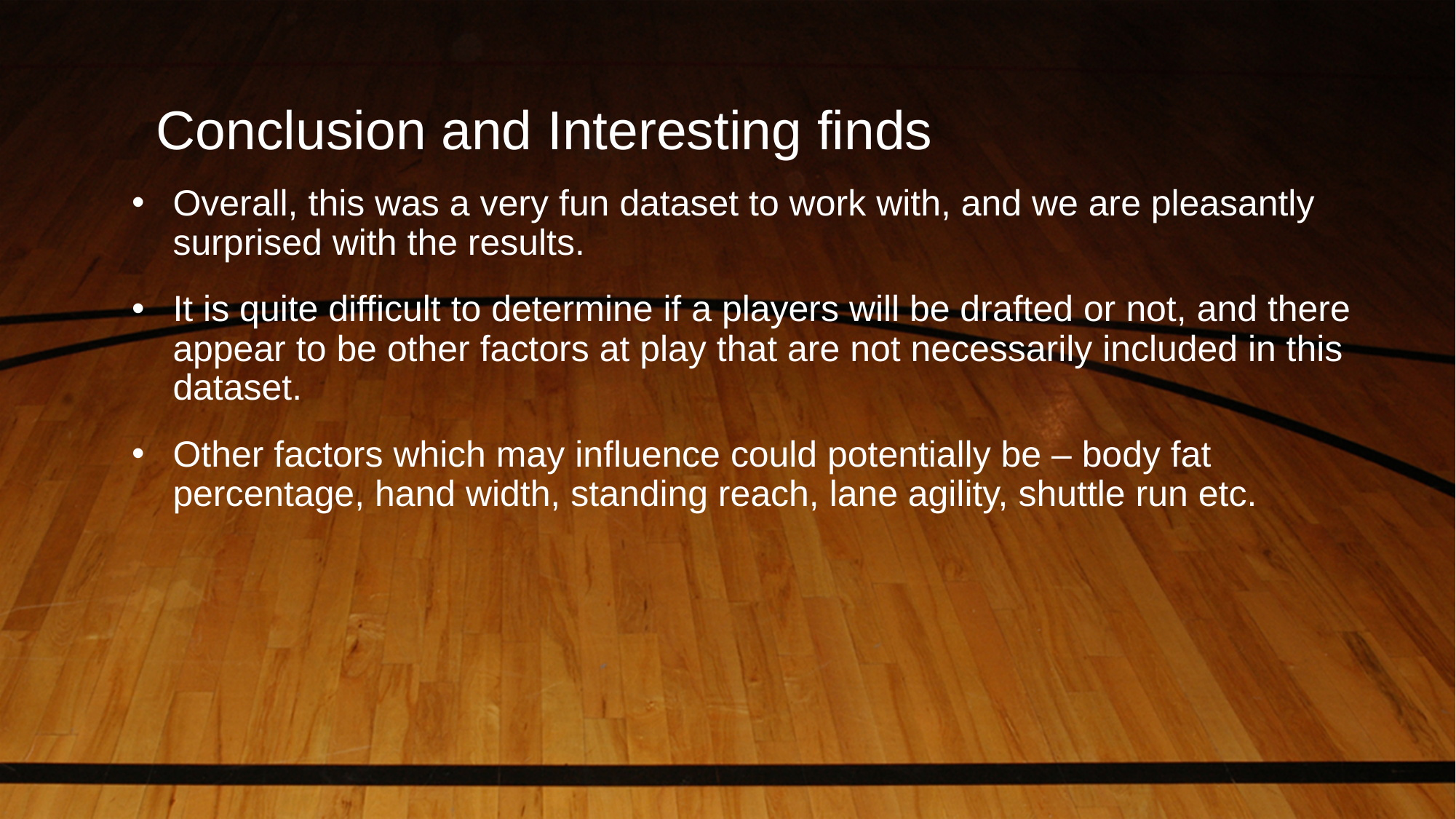

# Conclusion and Interesting finds
Overall, this was a very fun dataset to work with, and we are pleasantly surprised with the results.
It is quite difficult to determine if a players will be drafted or not, and there appear to be other factors at play that are not necessarily included in this dataset.
Other factors which may influence could potentially be – body fat percentage, hand width, standing reach, lane agility, shuttle run etc.